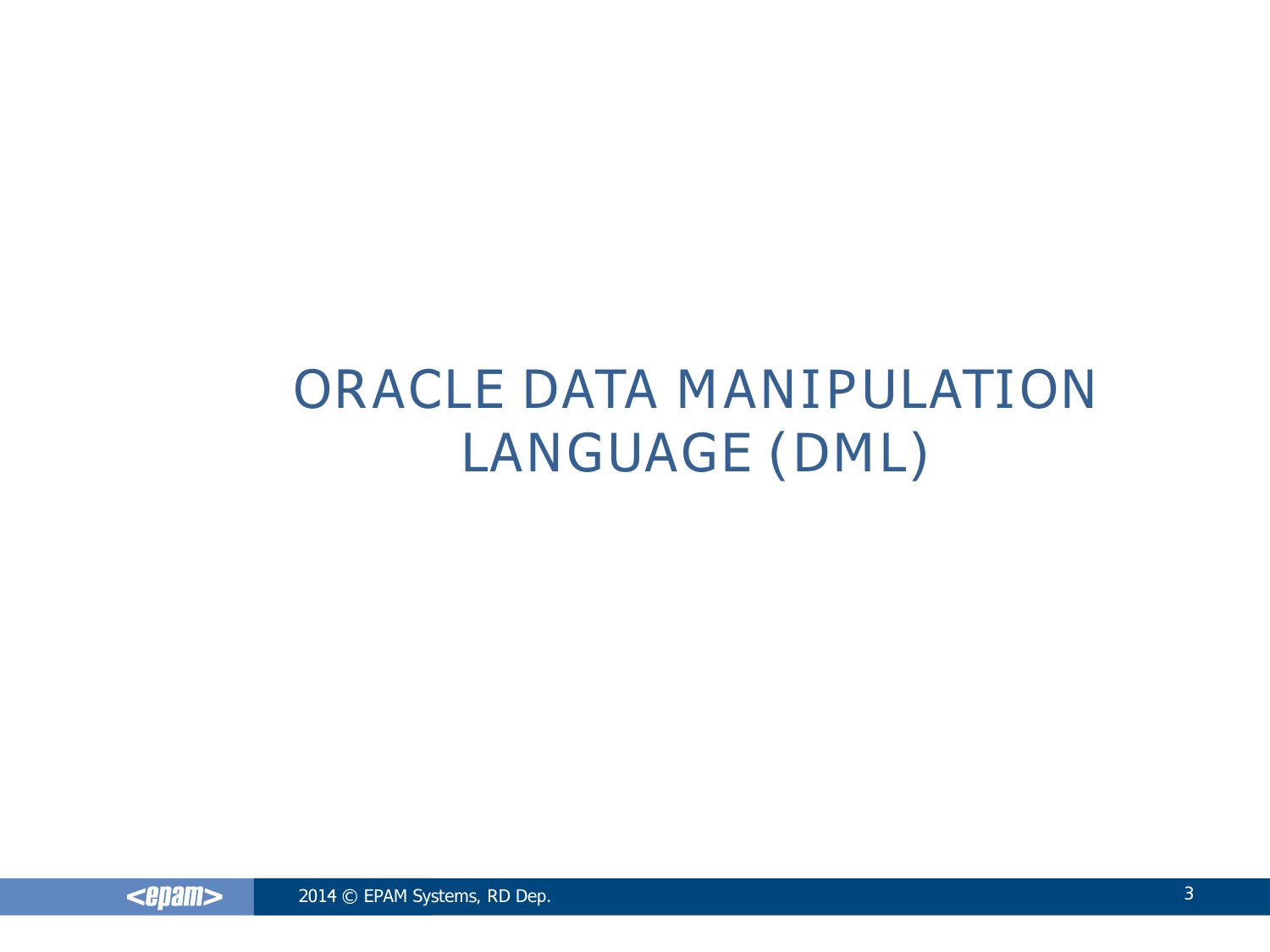

# Oracle Data Manipulation Language (DML)
3
2014 © EPAM Systems, RD Dep.